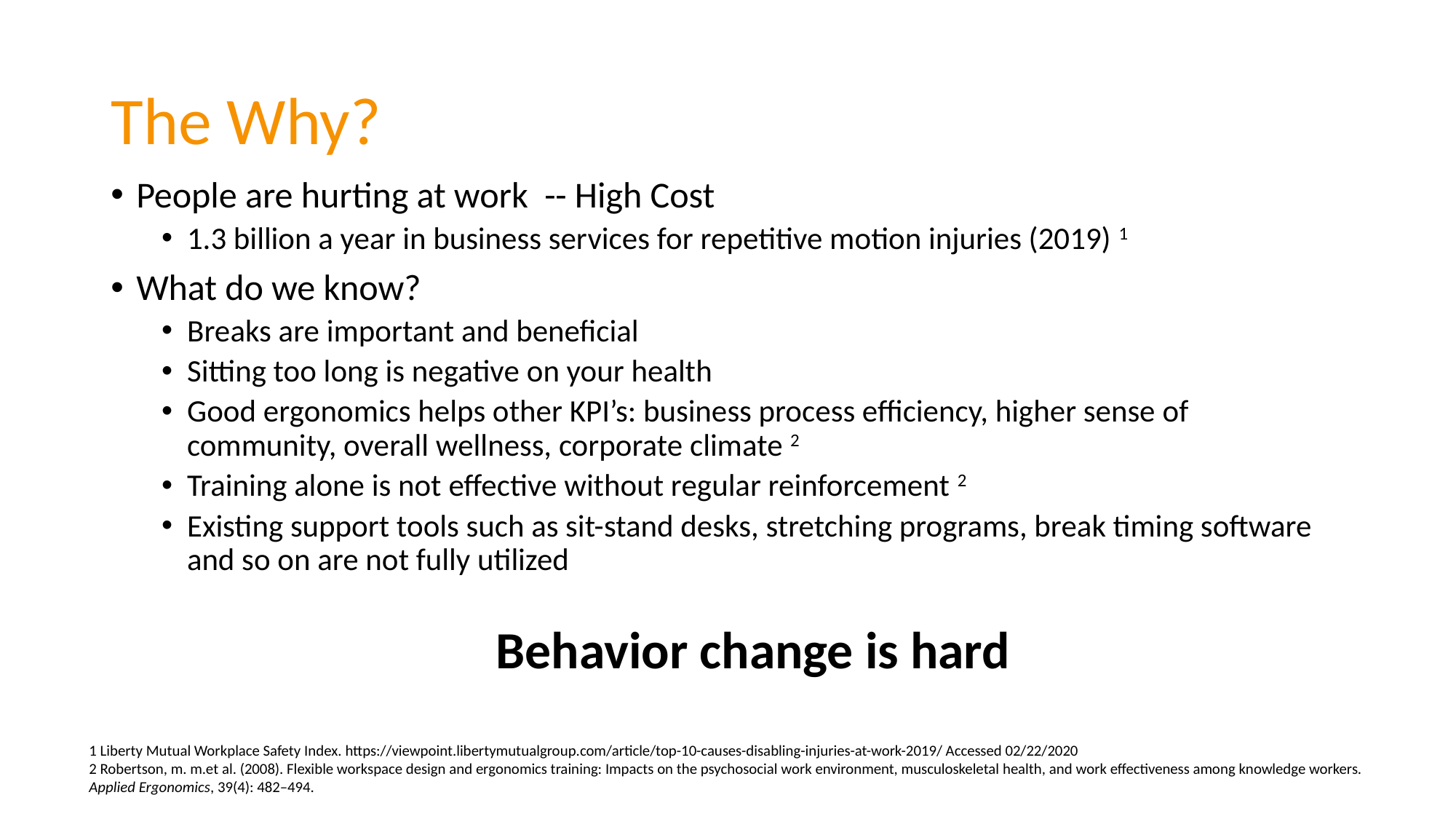

# The Why?
People are hurting at work  -- High Cost
1.3 billion a year in business services for repetitive motion injuries (2019) 1
What do we know?
Breaks are important and beneficial
Sitting too long is negative on your health
Good ergonomics helps other KPI’s: business process efficiency, higher sense of community, overall wellness, corporate climate 2
Training alone is not effective without regular reinforcement 2
Existing support tools such as sit-stand desks, stretching programs, break timing software and so on are not fully utilized

Behavior change is hard

1 Liberty Mutual Workplace Safety Index. https://viewpoint.libertymutualgroup.com/article/top-10-causes-disabling-injuries-at-work-2019/ Accessed 02/22/2020
2 Robertson, m. m.et al. (2008). Flexible workspace design and ergonomics training: Impacts on the psychosocial work environment, musculoskeletal health, and work effectiveness among knowledge workers. Applied Ergonomics, 39(4): 482–494.